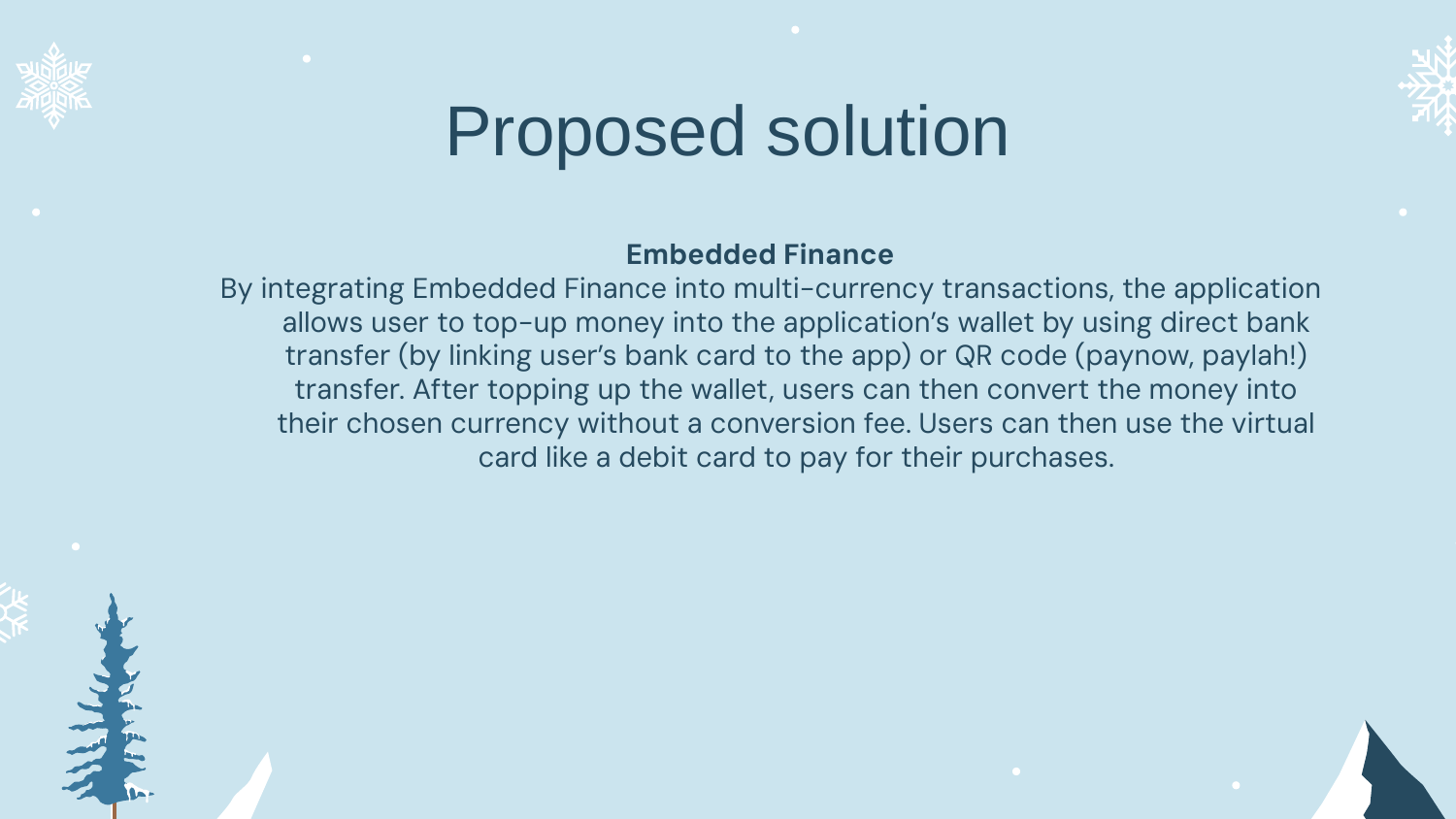

# Proposed solution
Embedded Finance
By integrating Embedded Finance into multi-currency transactions, the application allows user to top-up money into the application’s wallet by using direct bank transfer (by linking user’s bank card to the app) or QR code (paynow, paylah!) transfer. After topping up the wallet, users can then convert the money into their chosen currency without a conversion fee. Users can then use the virtual card like a debit card to pay for their purchases.